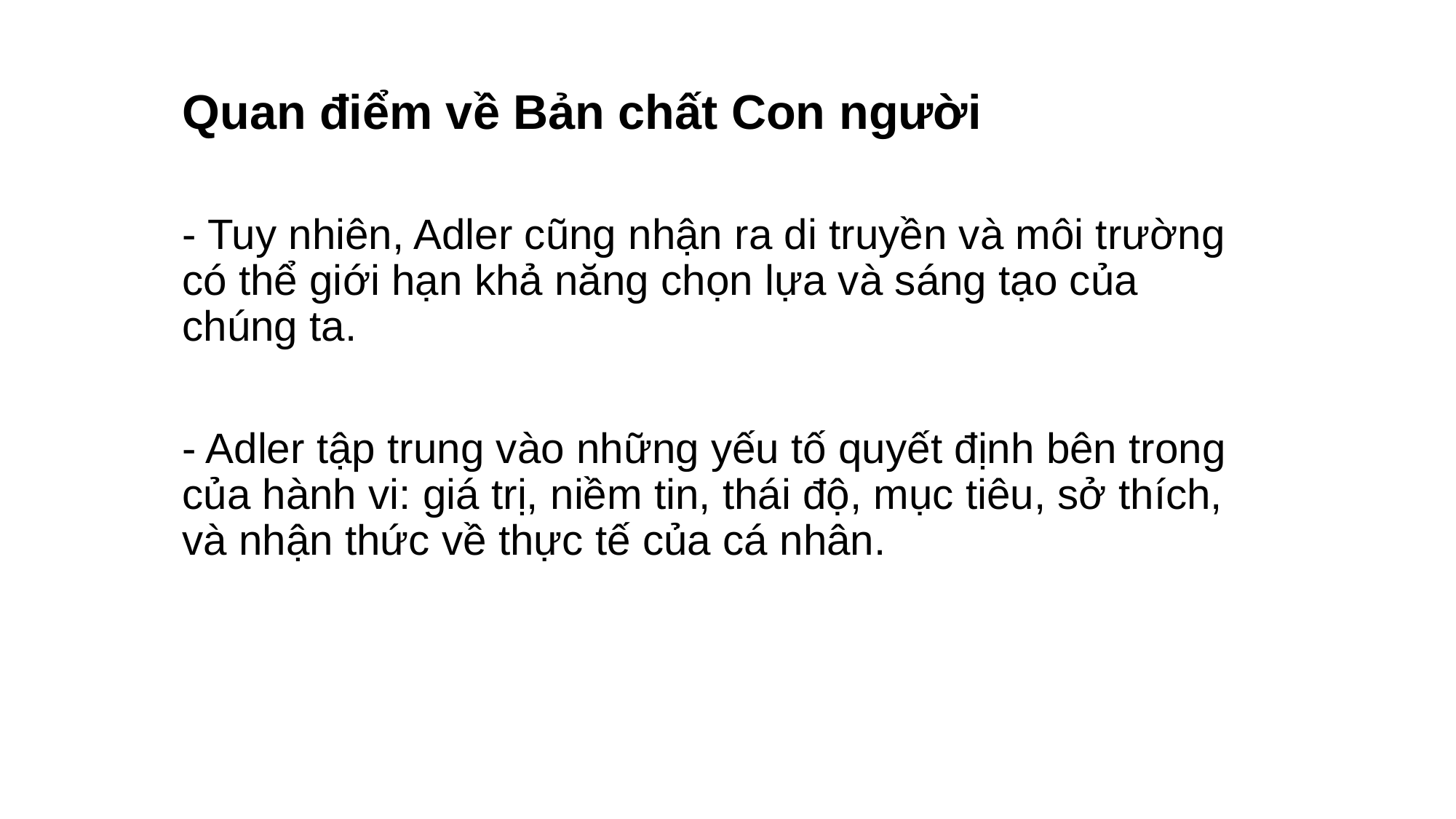

# Quan điểm về Bản chất Con người
- Tuy nhiên, Adler cũng nhận ra di truyền và môi trường có thể giới hạn khả năng chọn lựa và sáng tạo của chúng ta.

- Adler tập trung vào những yếu tố quyết định bên trong của hành vi: giá trị, niềm tin, thái độ, mục tiêu, sở thích, và nhận thức về thực tế của cá nhân.